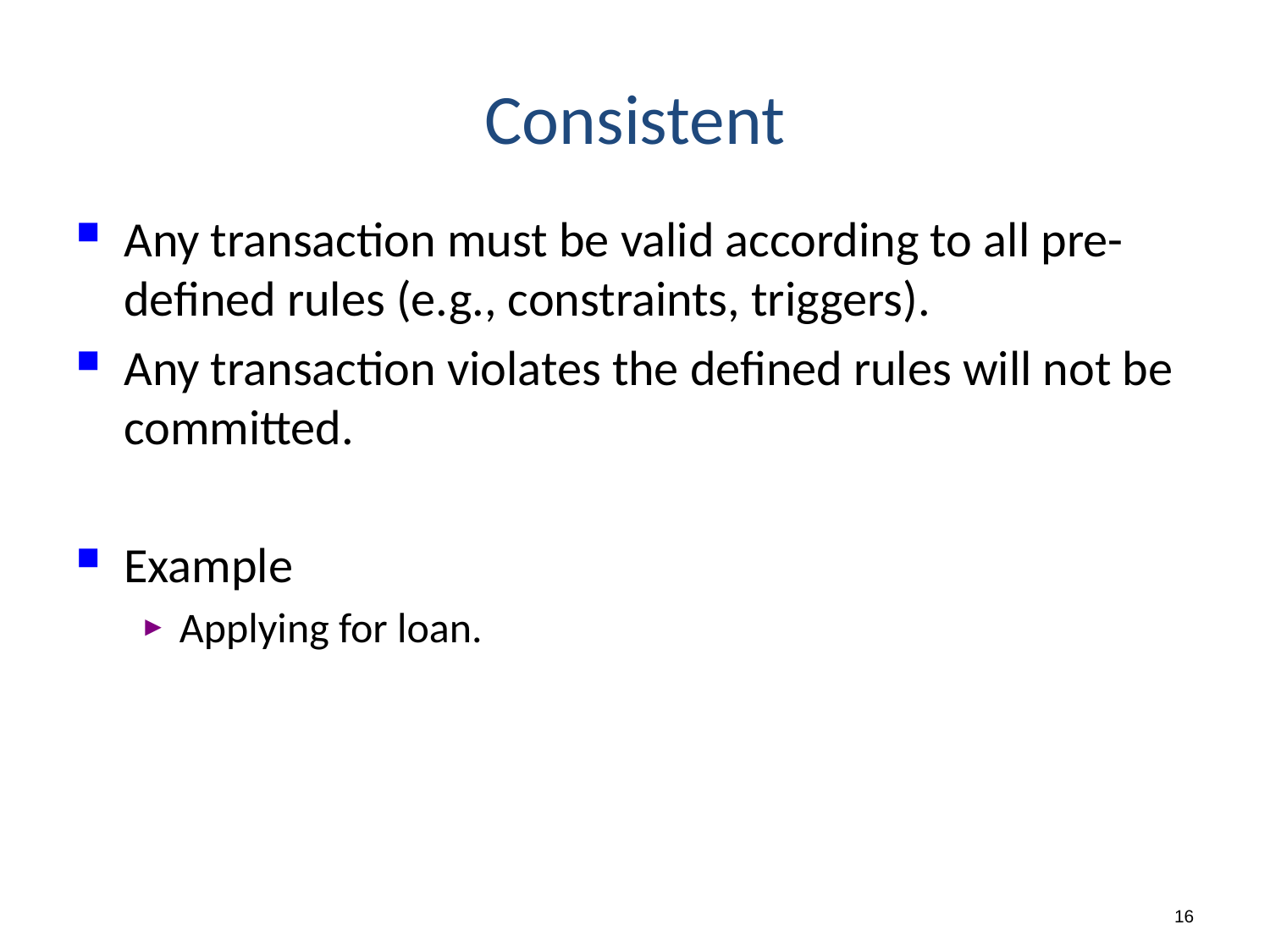

# Consistent
Any transaction must be valid according to all pre-defined rules (e.g., constraints, triggers).
Any transaction violates the defined rules will not be committed.

Example
Applying for loan.

16